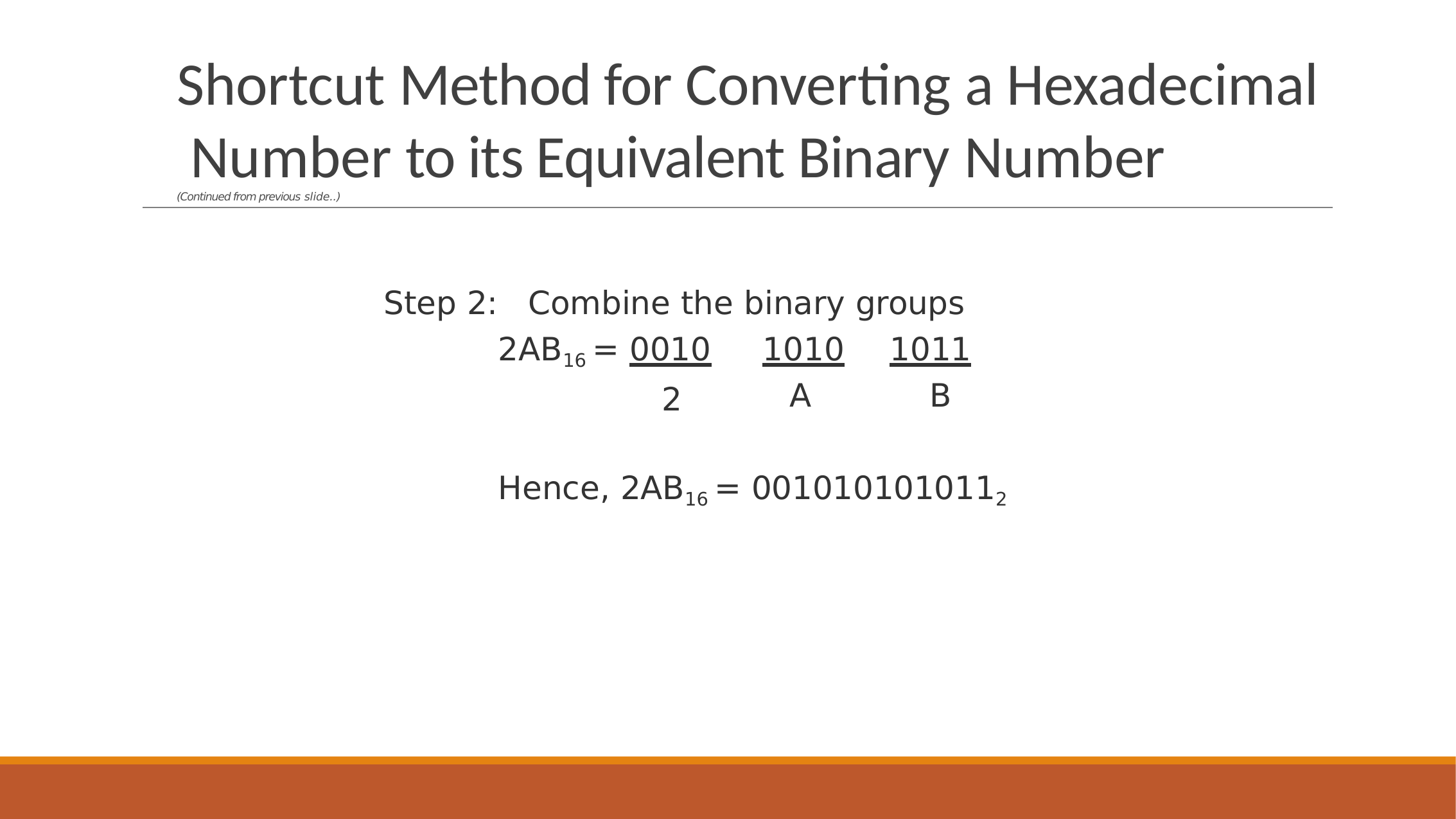

# Shortcut Method for Converting a Hexadecimal  Number to its Equivalent Binary Number (Continued from previous slide..)
Step 2:	Combine the binary groups
2AB16 = 0010
2
1010	1011
A	B
Hence, 2AB16 = 0010101010112